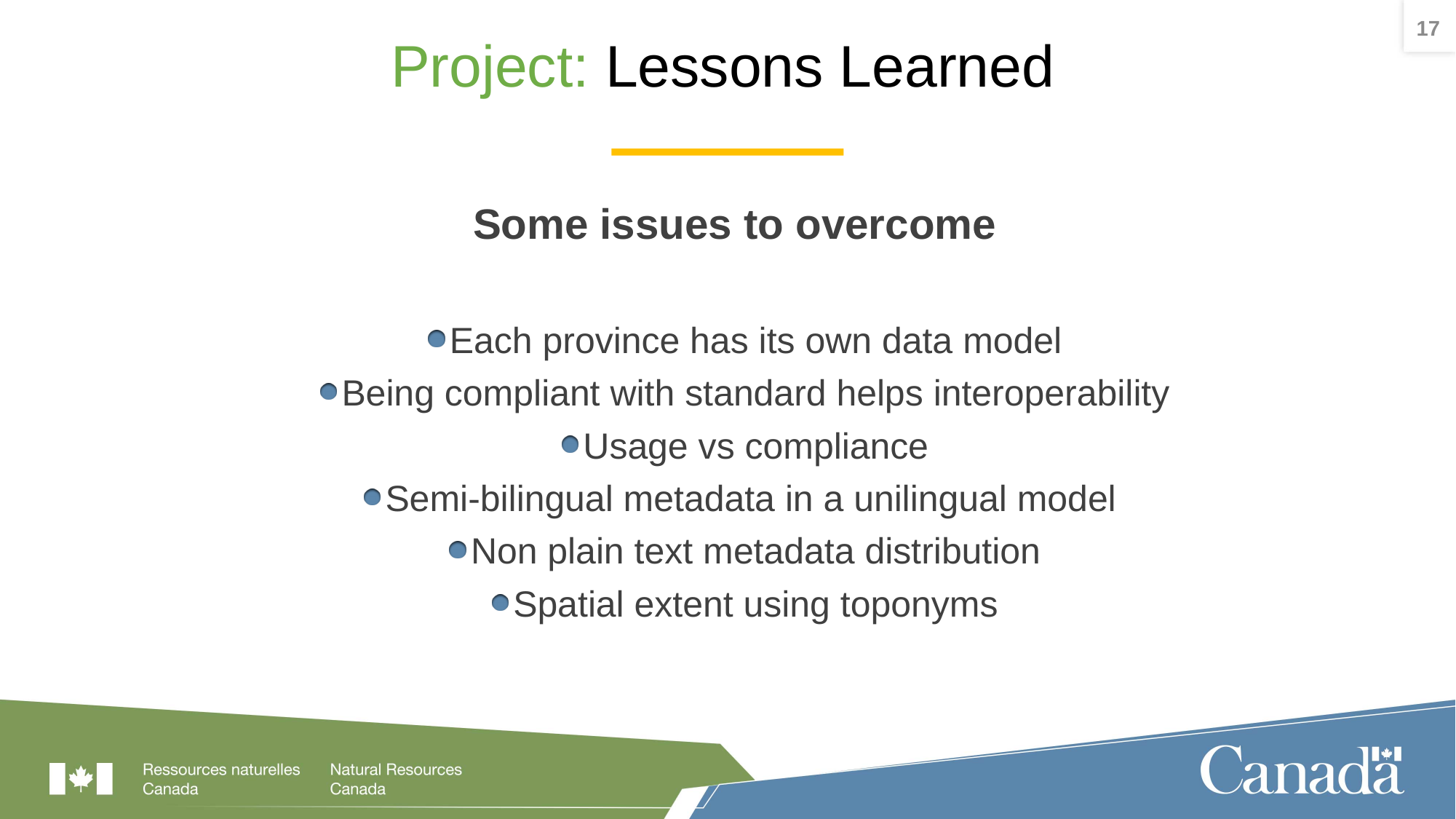

17
Project: Lessons Learned
Some issues to overcome

Each province has its own data model
Being compliant with standard helps interoperability
Usage vs compliance
Semi-bilingual metadata in a unilingual model
Non plain text metadata distribution
Spatial extent using toponyms